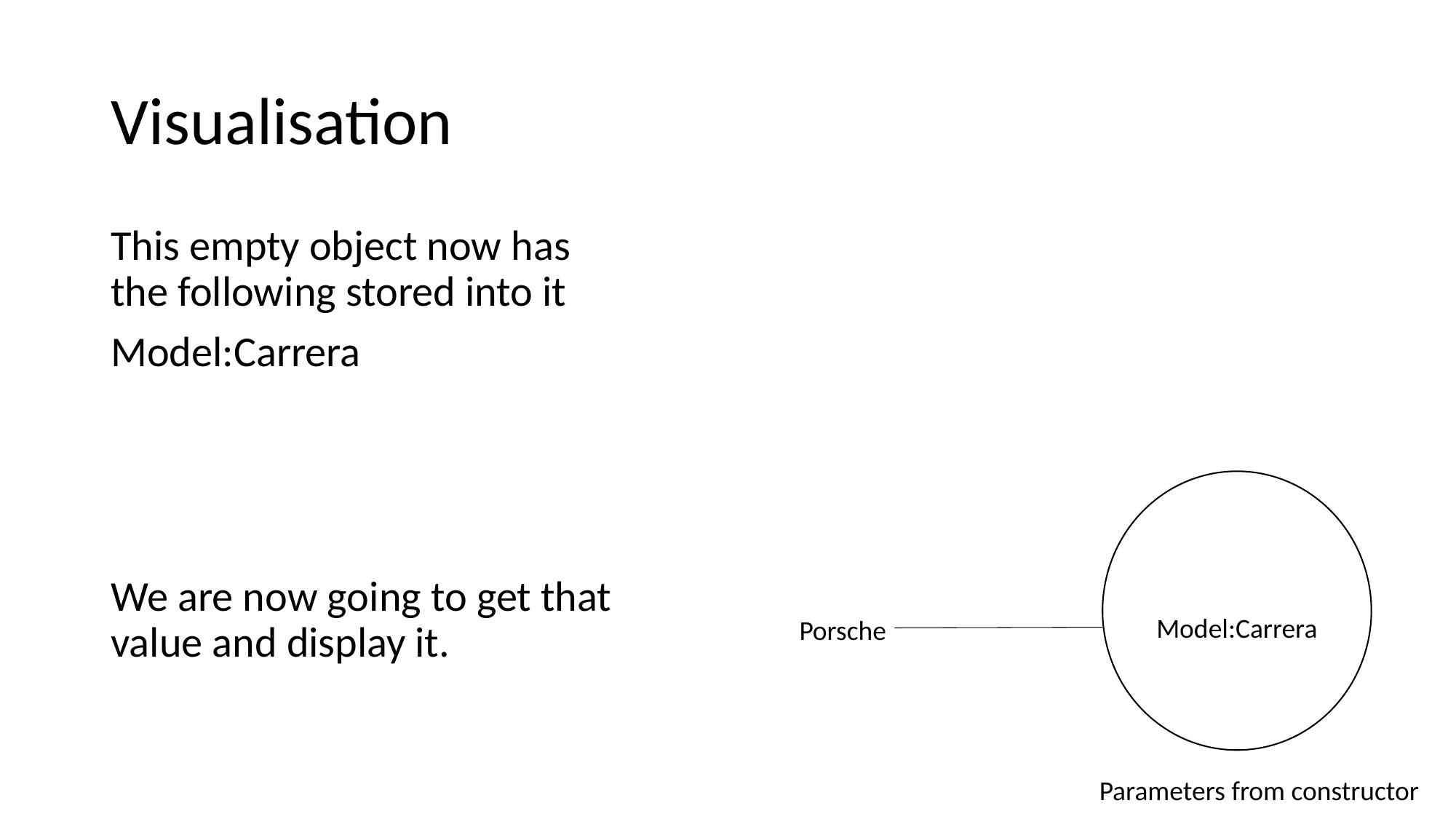

# Visualisation
This empty object now has the following stored into it
Model:Carrera

We are now going to get that value and display it.

Porsche
Model:Carrera
Parameters from constructor